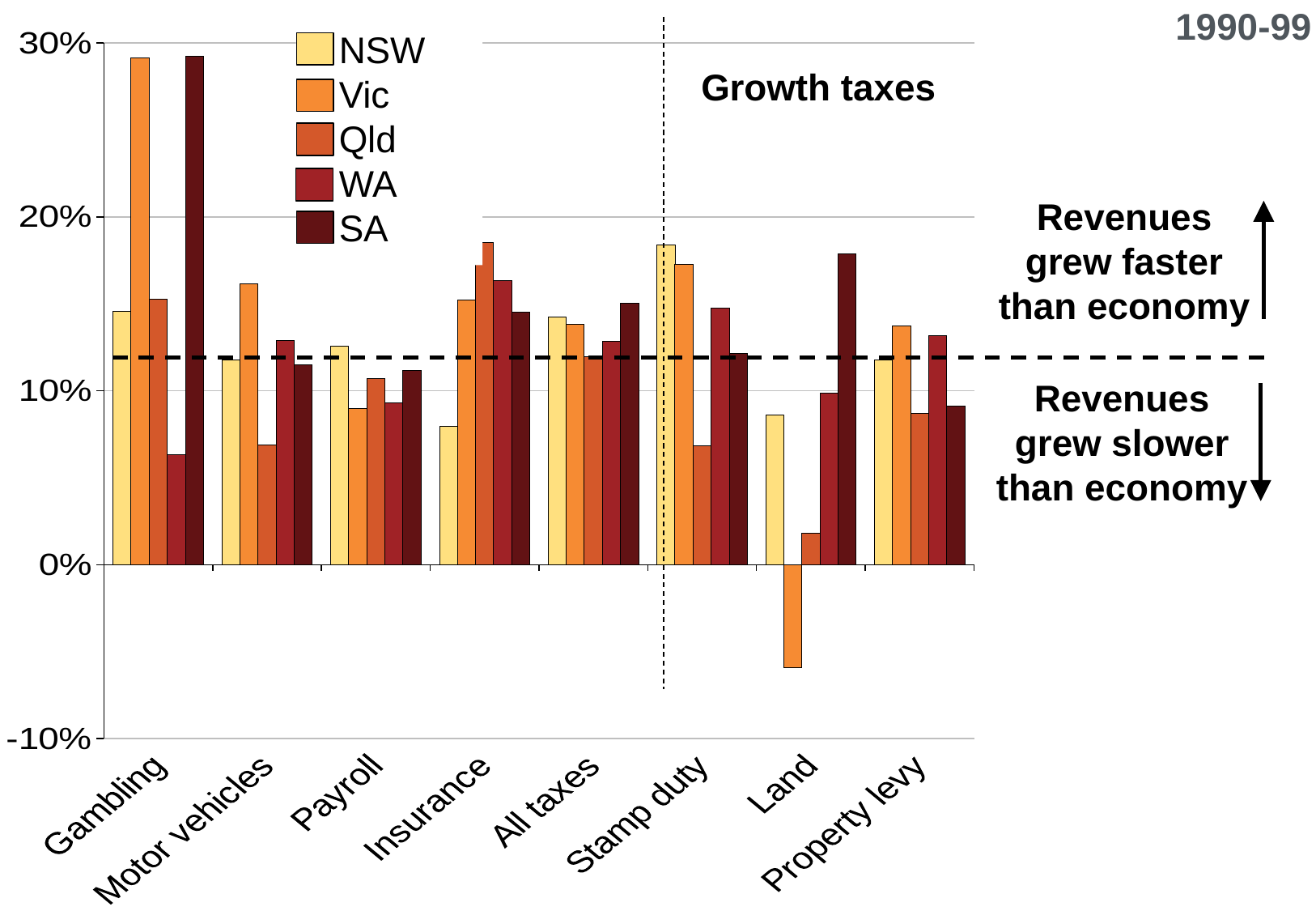

1990-99

### Chart

| Category | NSW | Vic | Qld | WA | SA |
|---|---|---|---|---|---|
| Gambling | 0.1456699076319604 | 0.2913691947834051 | 0.1528036570789241 | 0.06331652666318427 | 0.2921663920938093 |
| Motor vehicles | 0.1178165541394215 | 0.16152246795510078 | 0.06881571652015285 | 0.12885569670831323 | 0.1148435754659166 |
| Payroll | 0.12565962442302406 | 0.08983265700244837 | 0.10684280188340527 | 0.09288485771119205 | 0.1118715451226149 |
| Insurance | 0.0797802172416993 | 0.1523431463103089 | 0.18514963241289403 | 0.16363200443033357 | 0.14525267787010157 |
| All taxes | 0.1426937229087683 | 0.13802766980790984 | 0.11984420777205144 | 0.12832650857835495 | 0.15040458921569677 |
| Stamp duty | 0.184116116797346 | 0.17249366520633325 | 0.06846002619104988 | 0.14759791256743032 | 0.12168327616905046 |
| Land | 0.08615491961387761 | -0.05922917398879575 | 0.018223835215623218 | 0.09865107463084771 | 0.17865423850152312 |
| Property levy | 0.11801034239910761 | 0.13716340543571243 | 0.0870932778822752 | 0.13163961524062245 | 0.09112122791875307 |
NSW
Vic
Qld
WA
SA

Growth taxes

Revenues grew faster than economy

Revenues grew slower than economy